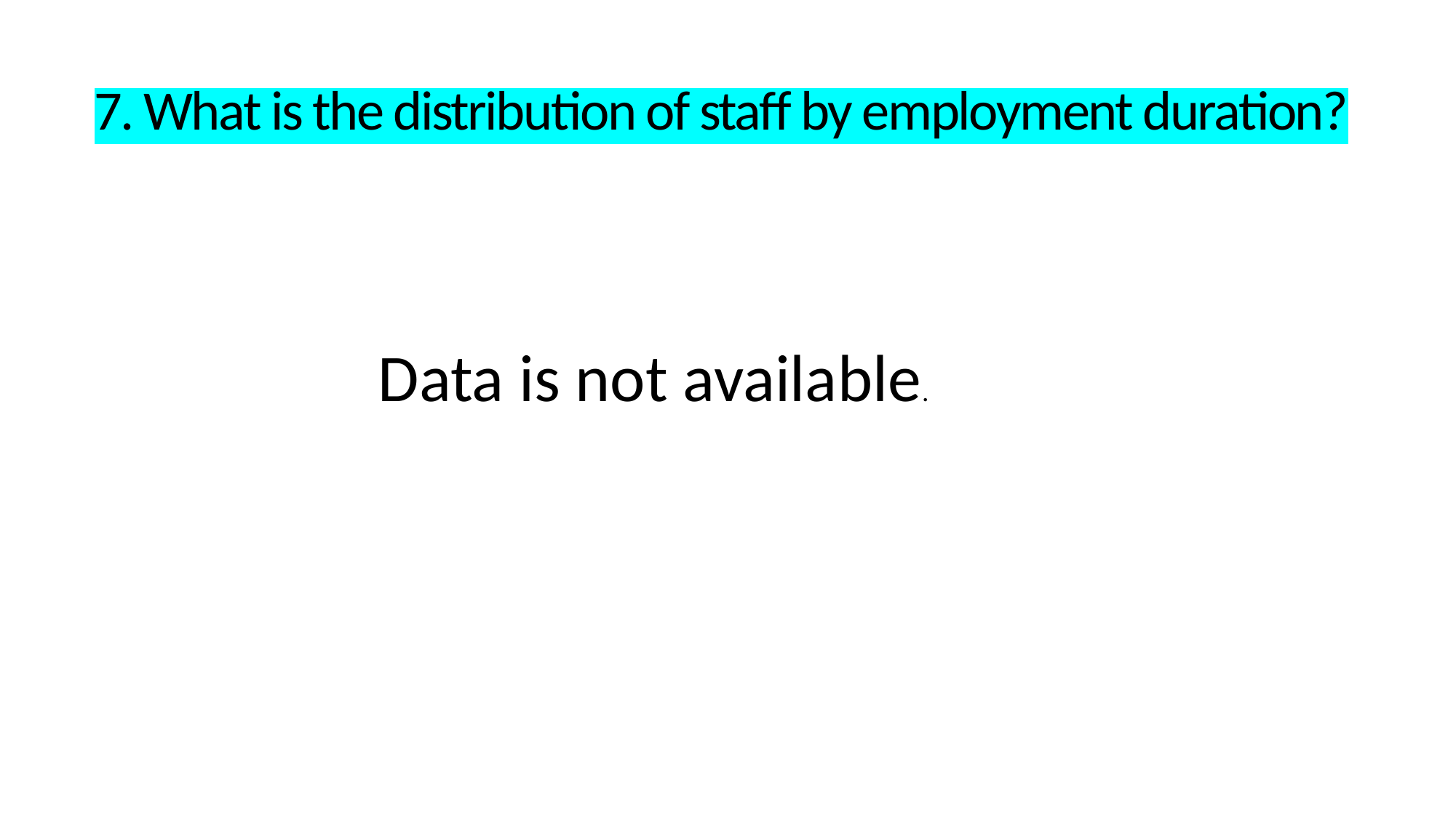

# 7. What is the distribution of staff by employment duration?
Data is not available.